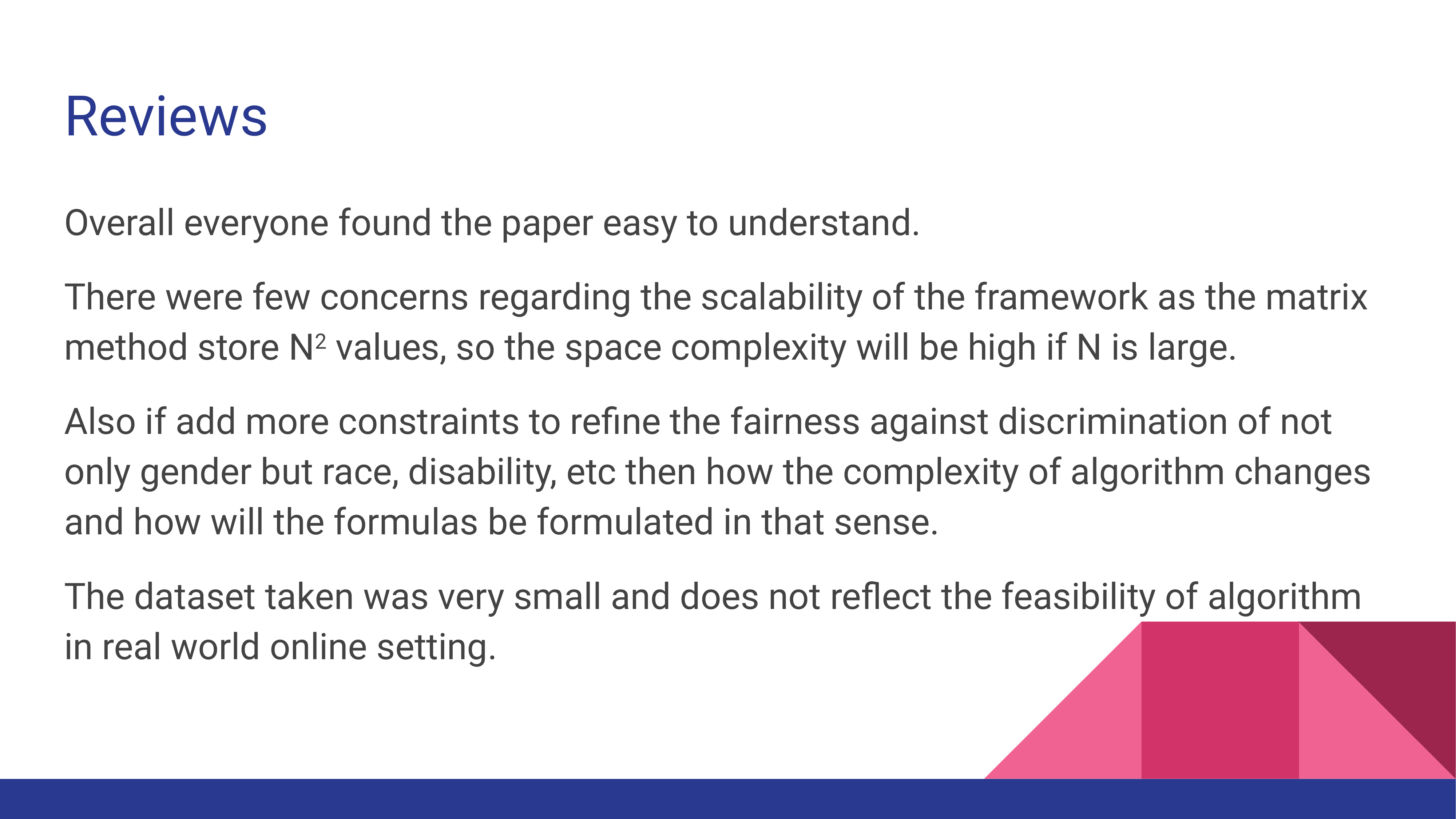

# Reviews
Overall everyone found the paper easy to understand.
There were few concerns regarding the scalability of the framework as the matrix method store N2 values, so the space complexity will be high if N is large.
Also if add more constraints to refine the fairness against discrimination of not only gender but race, disability, etc then how the complexity of algorithm changes and how will the formulas be formulated in that sense.
The dataset taken was very small and does not reflect the feasibility of algorithm in real world online setting.